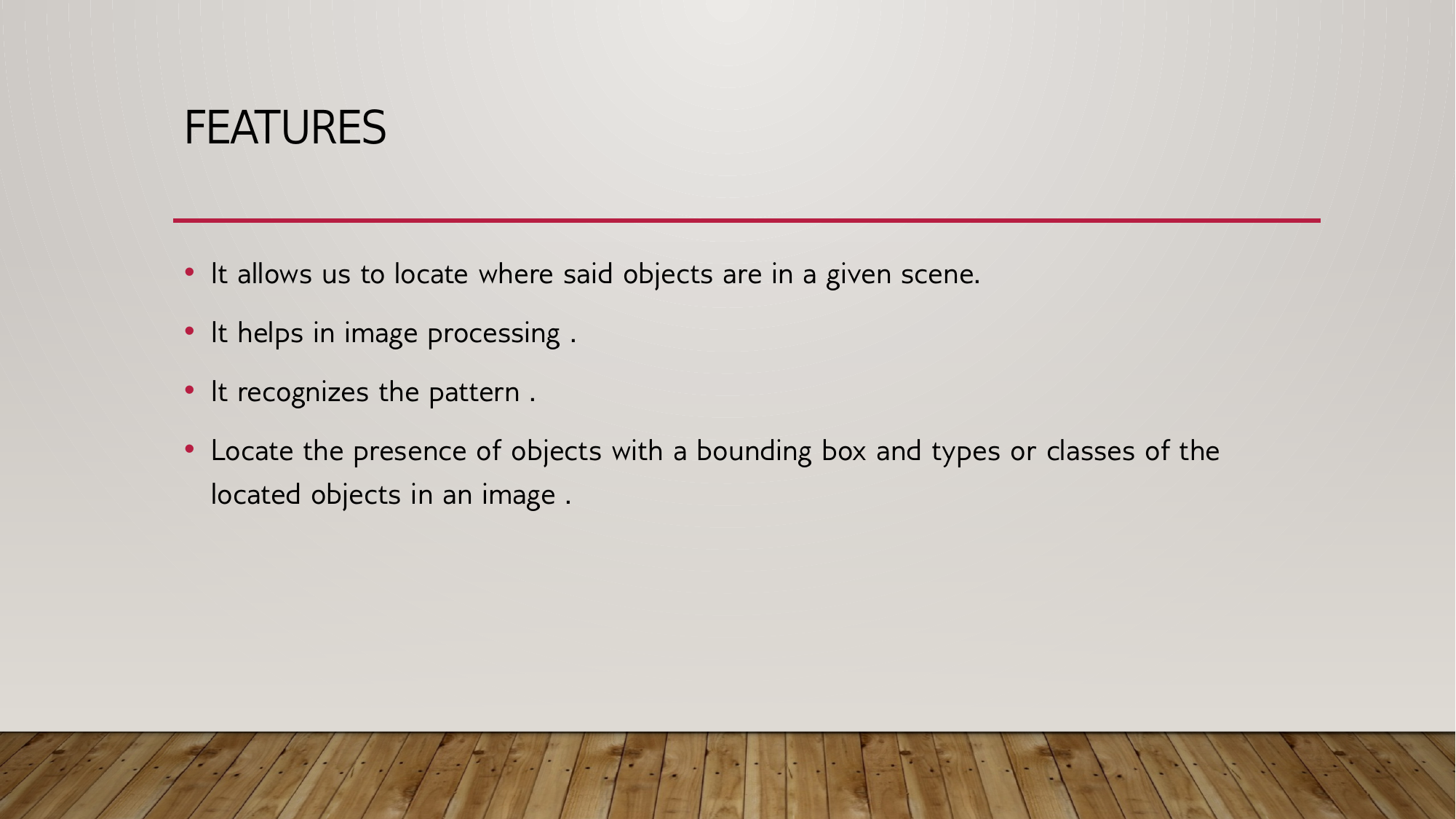

# FEATURES
It allows us to locate where said objects are in a given scene.
It helps in image processing .
It recognizes the pattern .
Locate the presence of objects with a bounding box and types or classes of the located objects in an image .